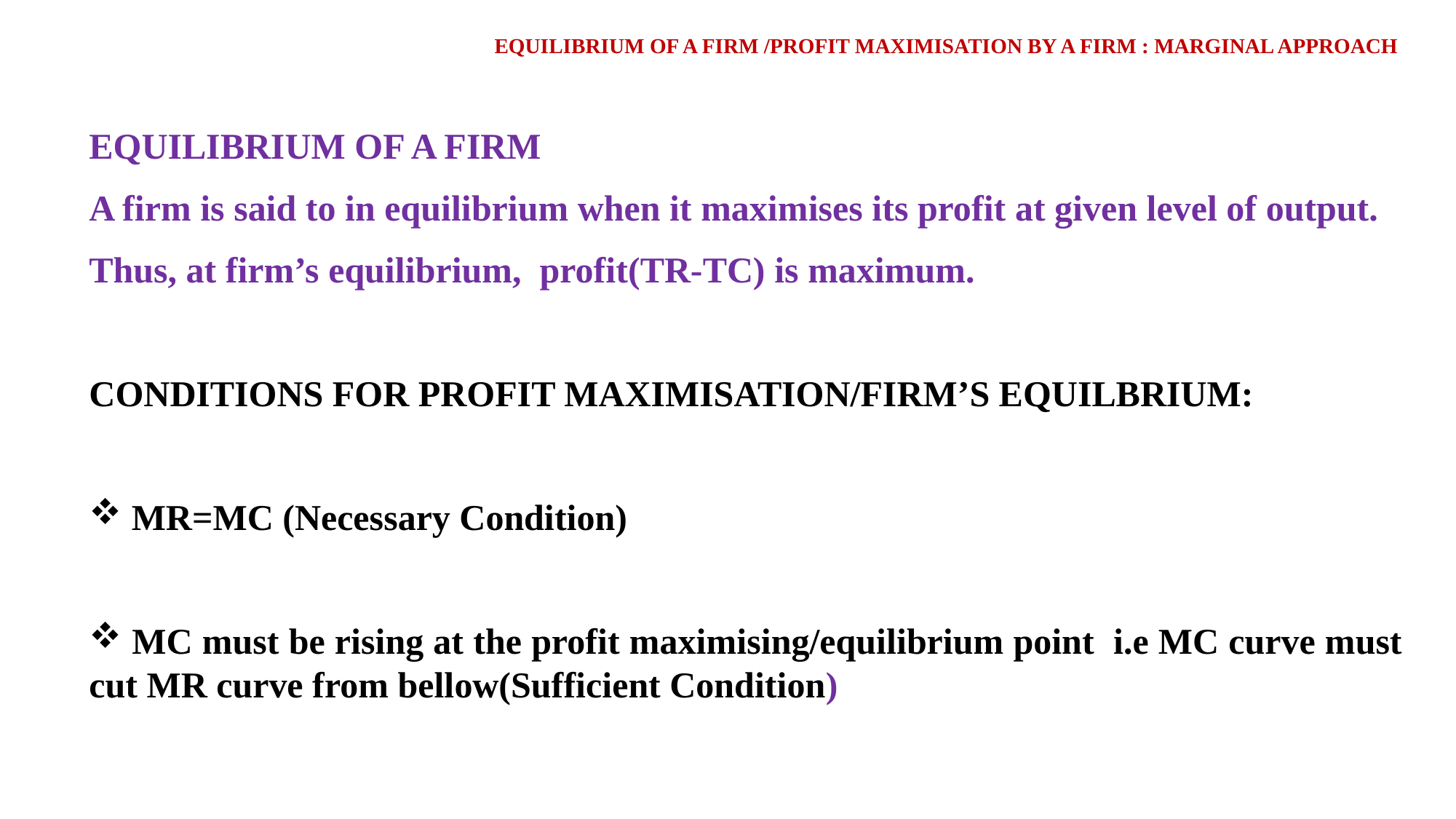

EQUILIBRIUM OF A FIRM /PROFIT MAXIMISATION BY A FIRM : MARGINAL APPROACH

EQUILIBRIUM OF A FIRM
A firm is said to in equilibrium when it maximises its profit at given level of output.
Thus, at firm’s equilibrium,  profit(TR-TC) is maximum.

CONDITIONS FOR PROFIT MAXIMISATION/FIRM’S EQUILBRIUM:

 MR=MC (Necessary Condition)

 MC must be rising at the profit maximising/equilibrium point  i.e MC curve must cut MR curve from bellow(Sufficient Condition)